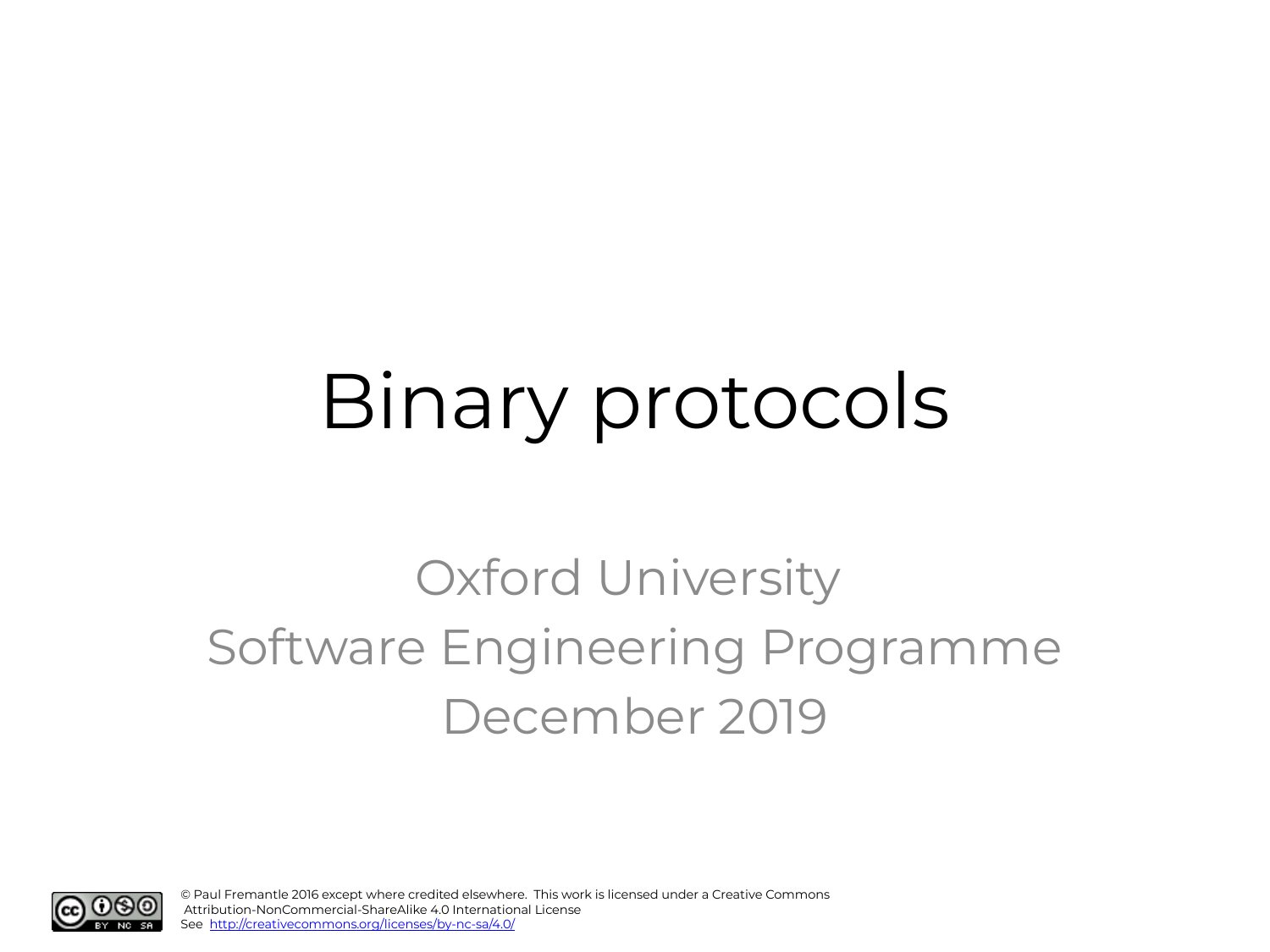

# Binary protocols
Oxford University
Software Engineering Programme
December 2019